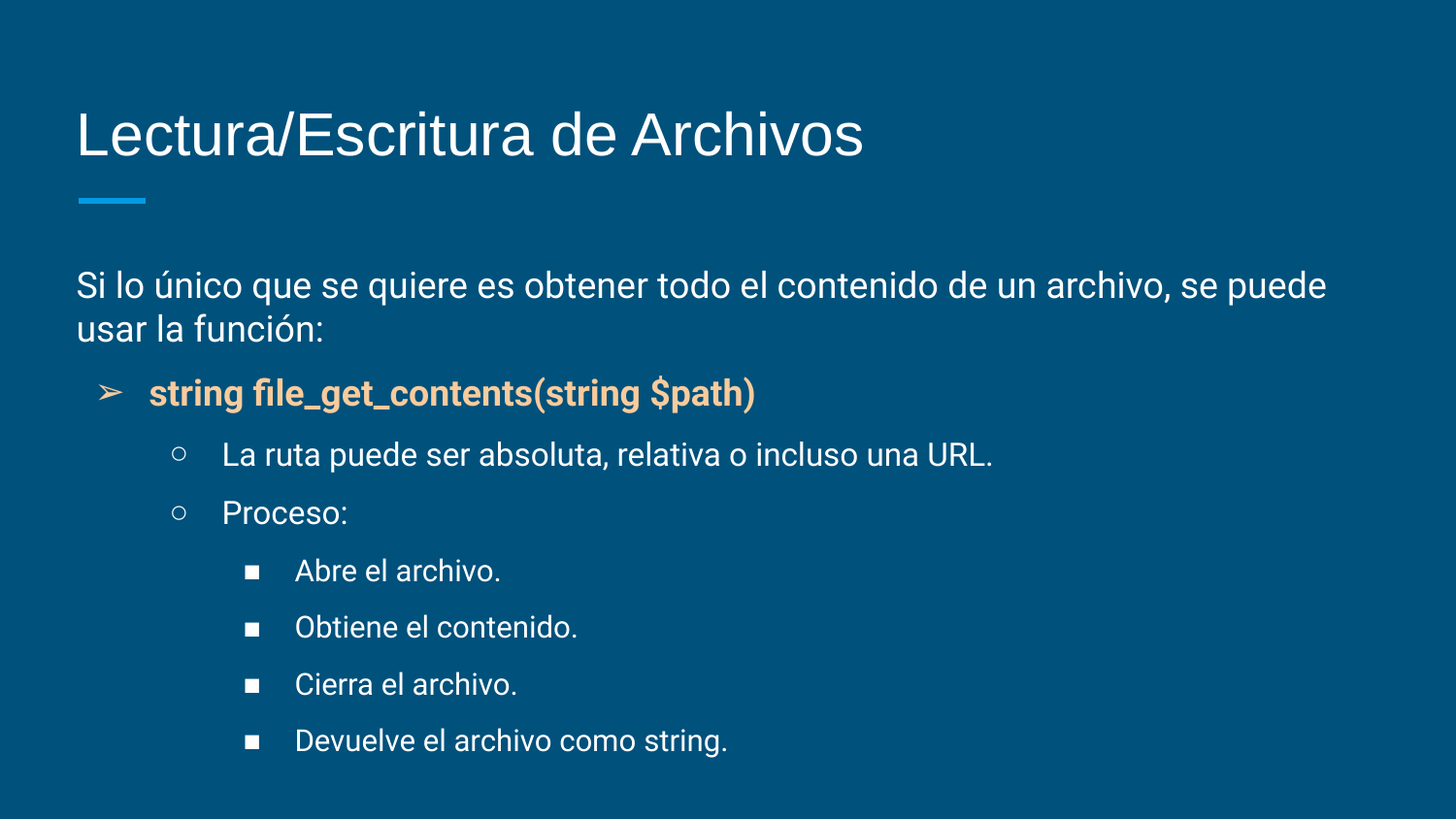

# Lectura/Escritura de Archivos
Si lo único que se quiere es obtener todo el contenido de un archivo, se puede usar la función:
string file_get_contents(string $path)
La ruta puede ser absoluta, relativa o incluso una URL.
Proceso:
Abre el archivo.
Obtiene el contenido.
Cierra el archivo.
Devuelve el archivo como string.